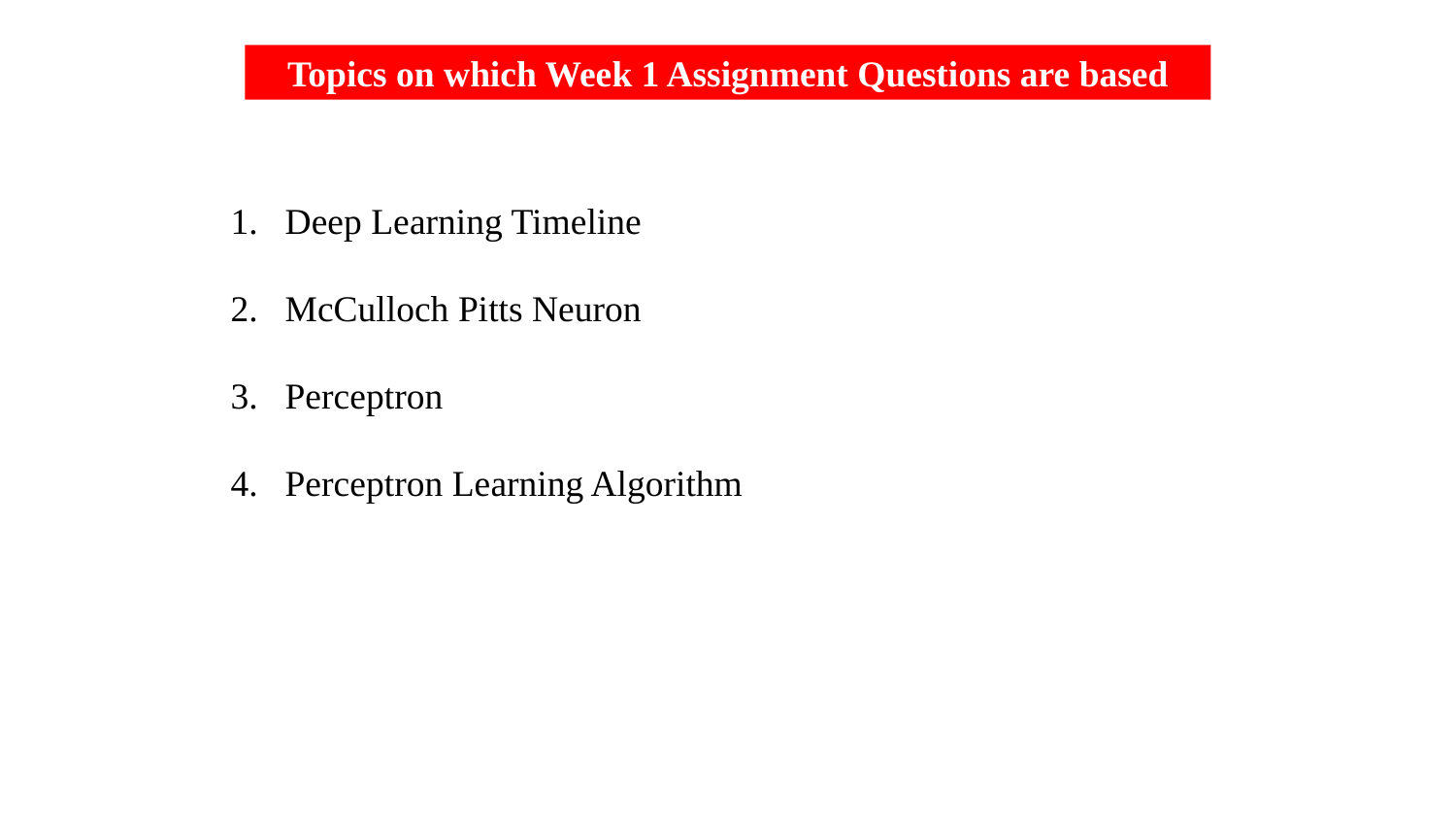

Topics on which Week 1 Assignment Questions are based
Deep Learning Timeline

McCulloch Pitts Neuron

Perceptron

Perceptron Learning Algorithm